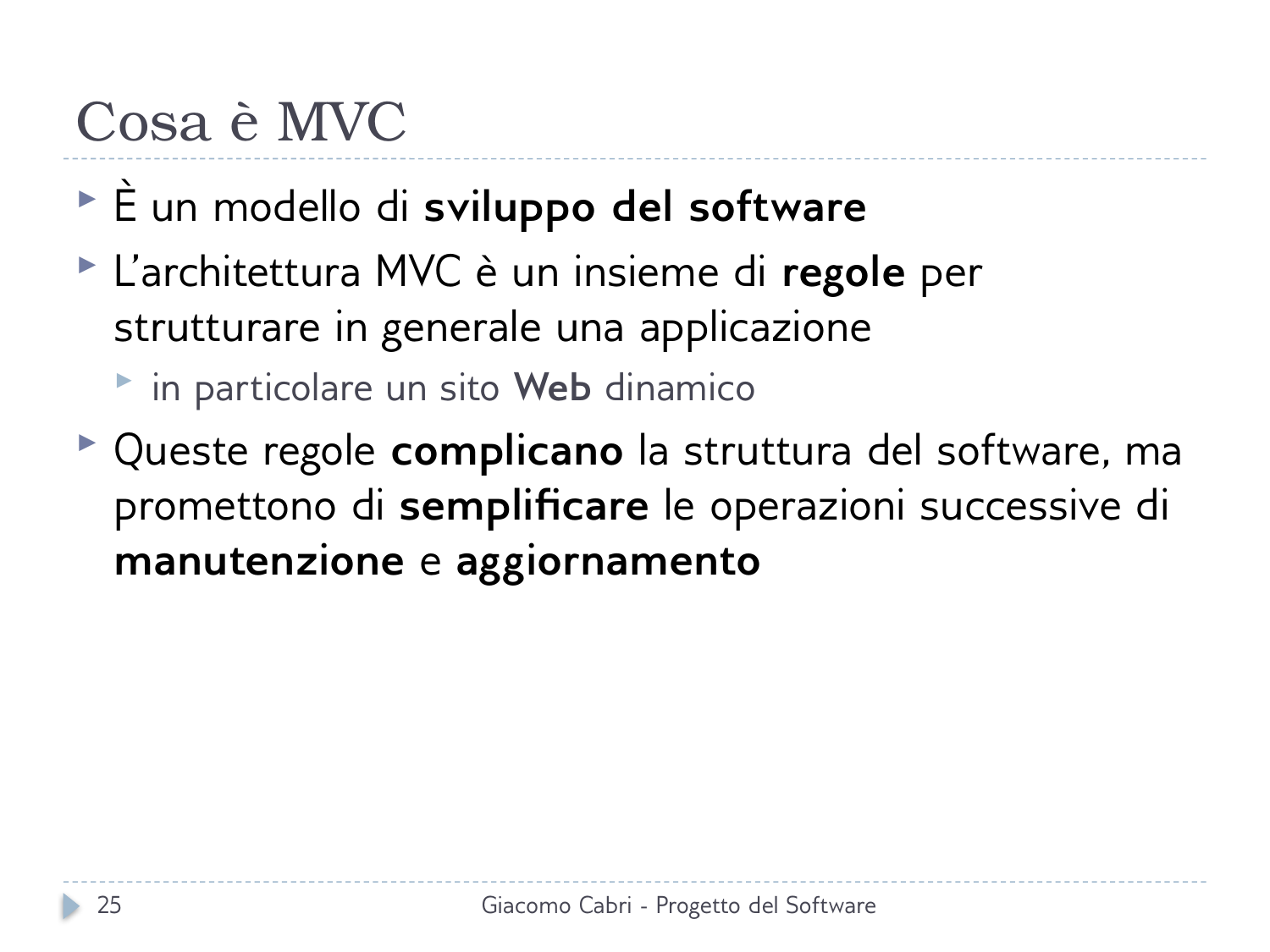

# Cosa è MVC
È un modello di sviluppo del software
L’architettura MVC è un insieme di regole per strutturare in generale una applicazione
in particolare un sito Web dinamico
Queste regole complicano la struttura del software, ma promettono di semplificare le operazioni successive di manutenzione e aggiornamento
25
Giacomo Cabri - Progetto del Software